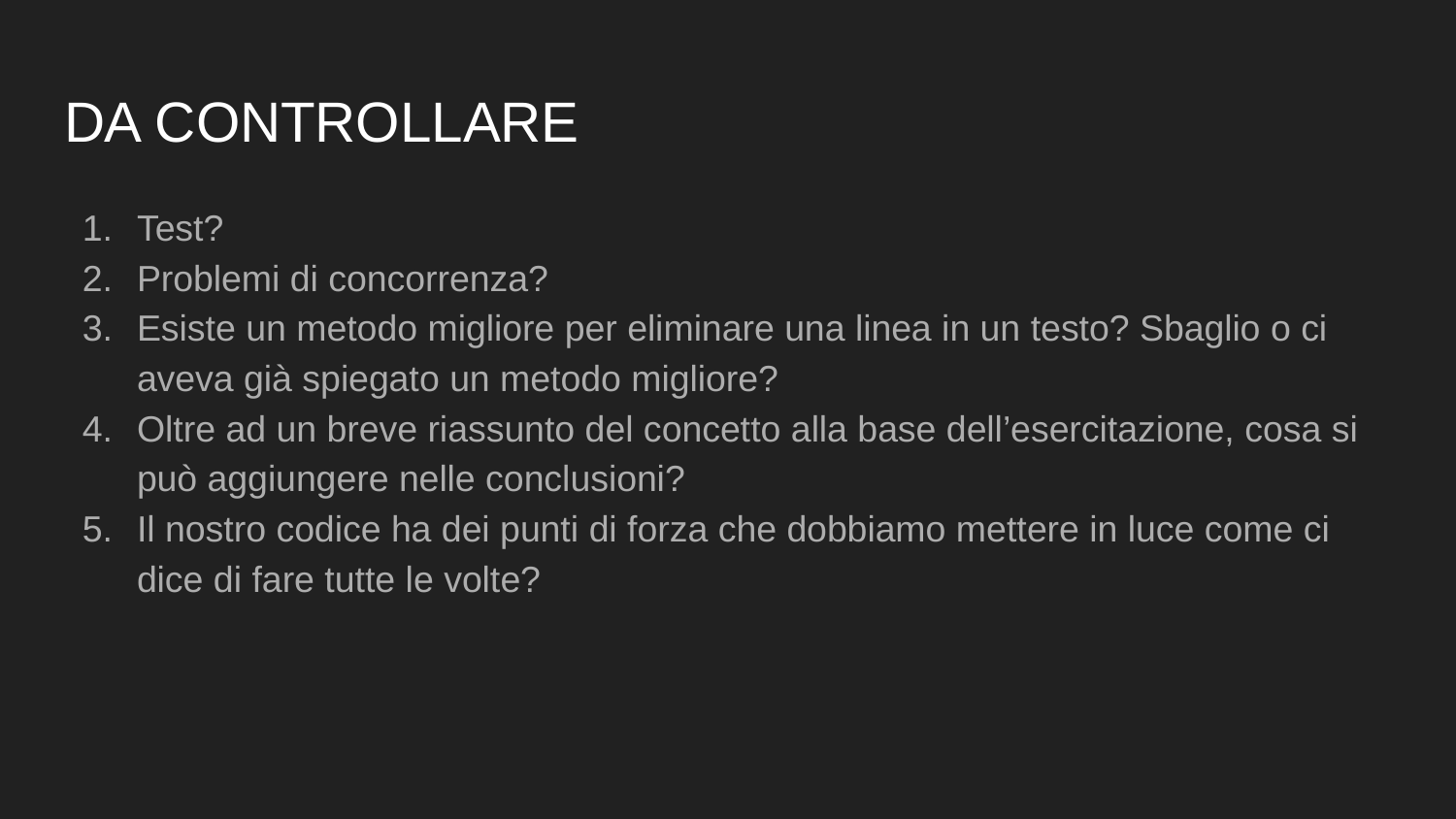

# DA CONTROLLARE
Test?
Problemi di concorrenza?
Esiste un metodo migliore per eliminare una linea in un testo? Sbaglio o ci aveva già spiegato un metodo migliore?
Oltre ad un breve riassunto del concetto alla base dell’esercitazione, cosa si può aggiungere nelle conclusioni?
Il nostro codice ha dei punti di forza che dobbiamo mettere in luce come ci dice di fare tutte le volte?